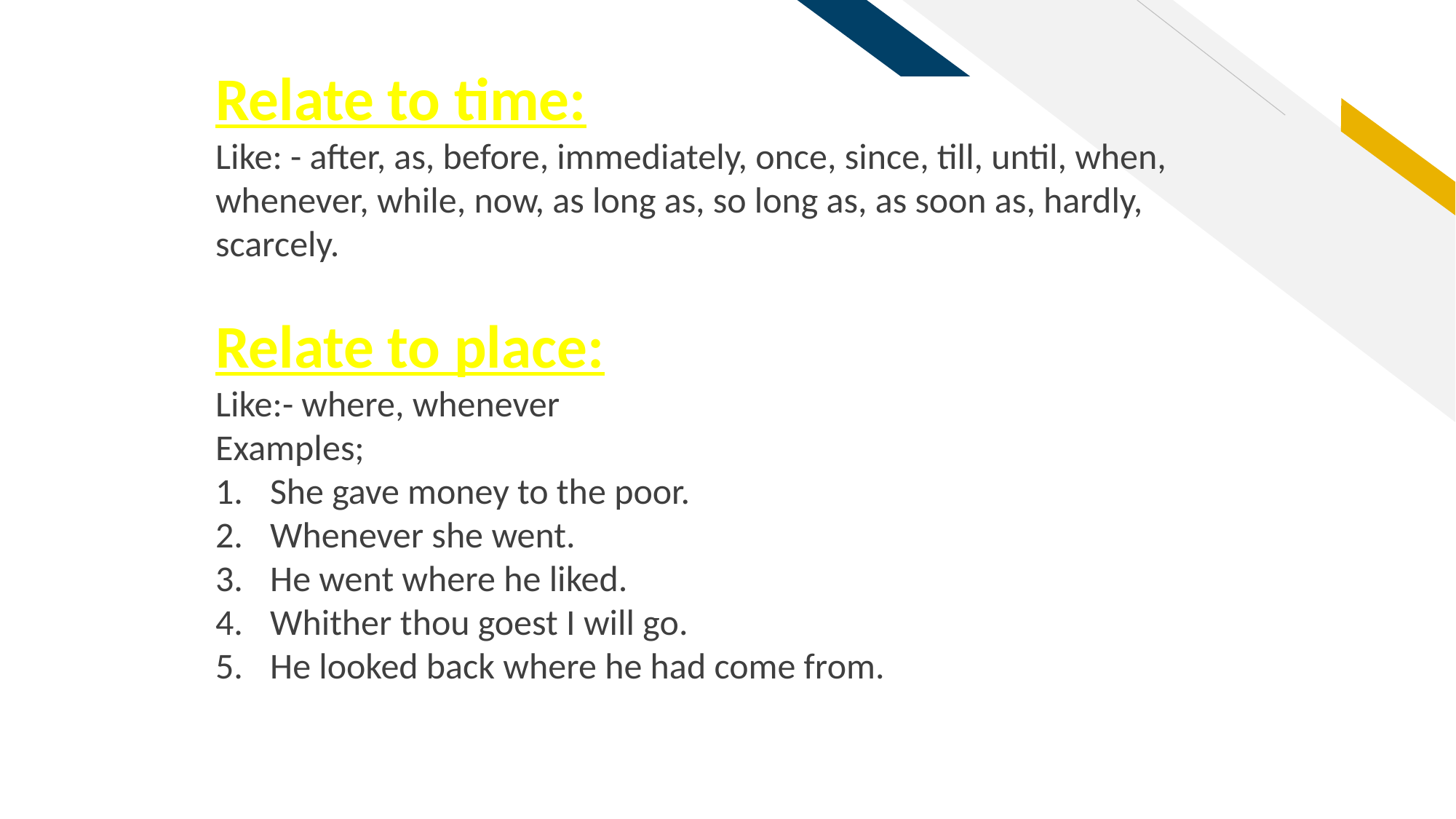

Relate to time:
Like: - after, as, before, immediately, once, since, till, until, when, whenever, while, now, as long as, so long as, as soon as, hardly, scarcely.

Relate to place:
Like:- where, whenever
Examples;
She gave money to the poor.
Whenever she went.
He went where he liked.
Whither thou goest I will go.
He looked back where he had come from.